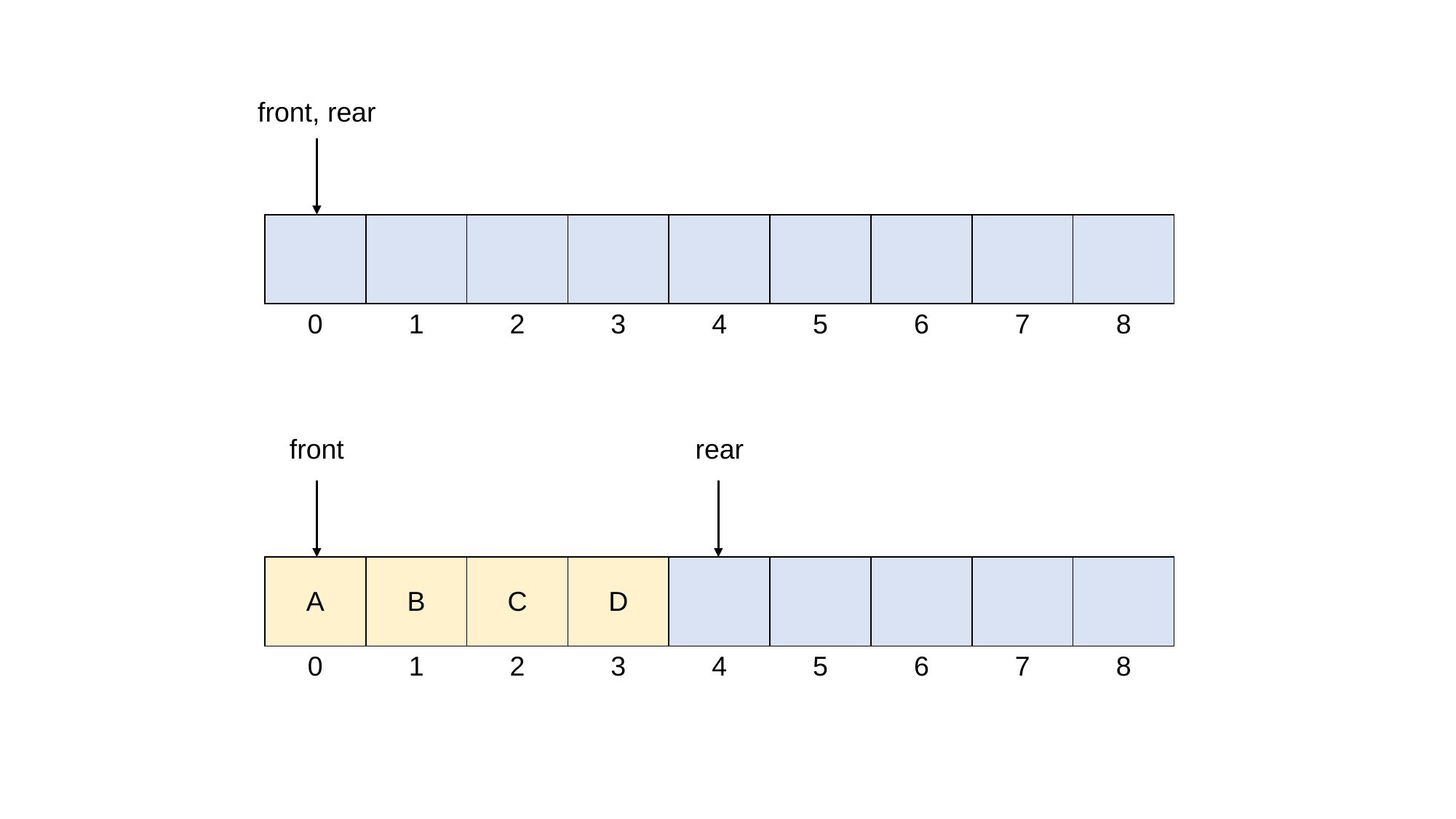

front, rear
|  |  |  |  |  |  |  |  |  |
| --- | --- | --- | --- | --- | --- | --- | --- | --- |
| 0 | 1 | 2 | 3 | 4 | 5 | 6 | 7 | 8 |
| --- | --- | --- | --- | --- | --- | --- | --- | --- |
front
rear
| A | B | C | D |  |  |  |  |  |
| --- | --- | --- | --- | --- | --- | --- | --- | --- |
| 0 | 1 | 2 | 3 | 4 | 5 | 6 | 7 | 8 |
| --- | --- | --- | --- | --- | --- | --- | --- | --- |